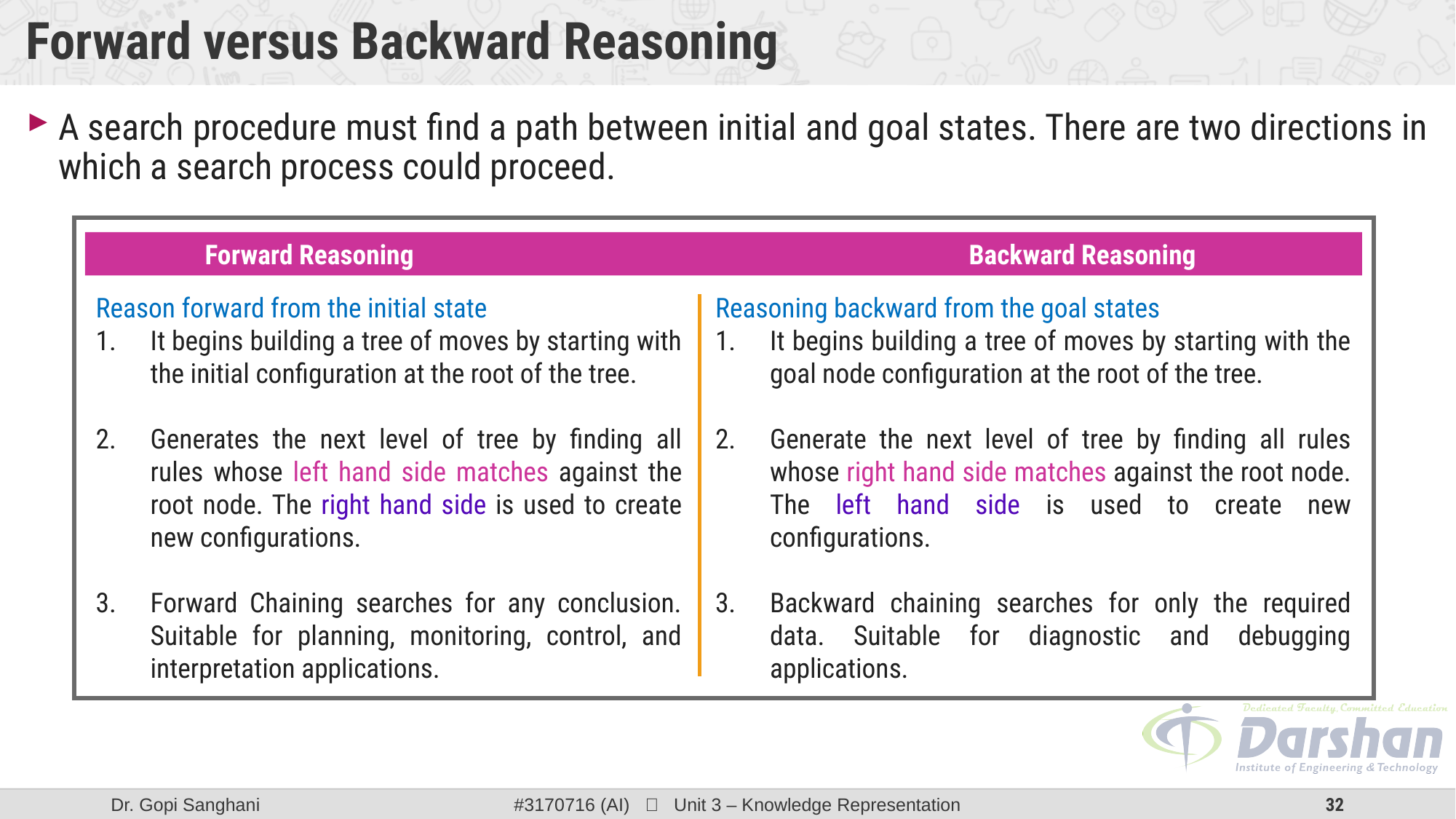

# Forward versus Backward Reasoning
A search procedure must find a path between initial and goal states. There are two directions in which a search process could proceed.

	Forward Reasoning						Backward Reasoning
Reason forward from the initial state
It begins building a tree of moves by starting with the initial configuration at the root of the tree.

Generates the next level of tree by finding all rules whose left hand side matches against the root node. The right hand side is used to create new configurations.

Forward Chaining searches for any conclusion. Suitable for planning, monitoring, control, and interpretation applications.
Reasoning backward from the goal states
It begins building a tree of moves by starting with the goal node configuration at the root of the tree.

Generate the next level of tree by finding all rules whose right hand side matches against the root node. The left hand side is used to create new configurations.

Backward chaining searches for only the required data. Suitable for diagnostic and debugging applications.